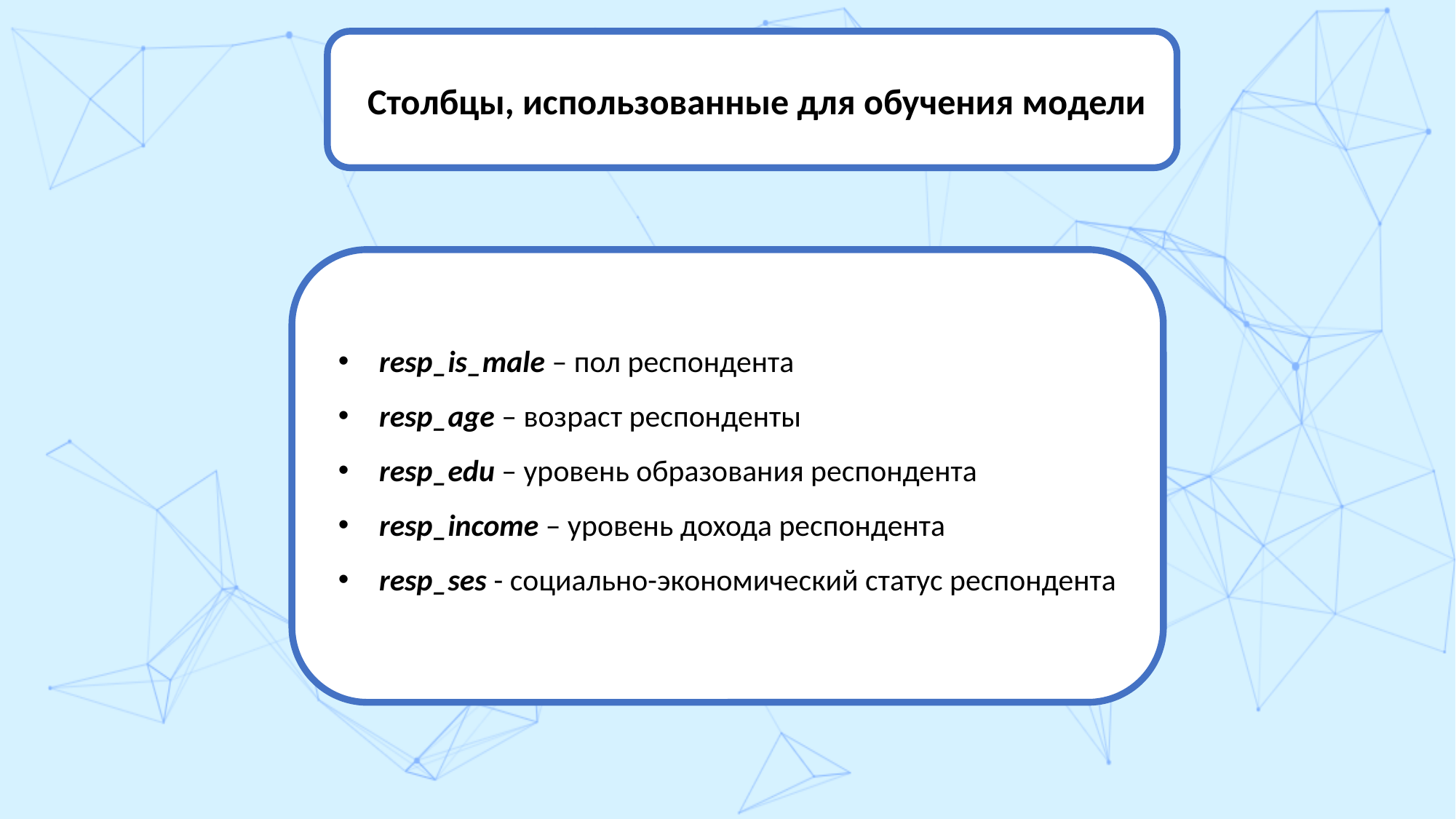

Столбцы, использованные для обучения модели

resp_is_male – пол респондента
resp_age – возраст респонденты
resp_edu – уровень образования респондента
resp_income – уровень дохода респондента
resp_ses - социально-экономический статус респондента